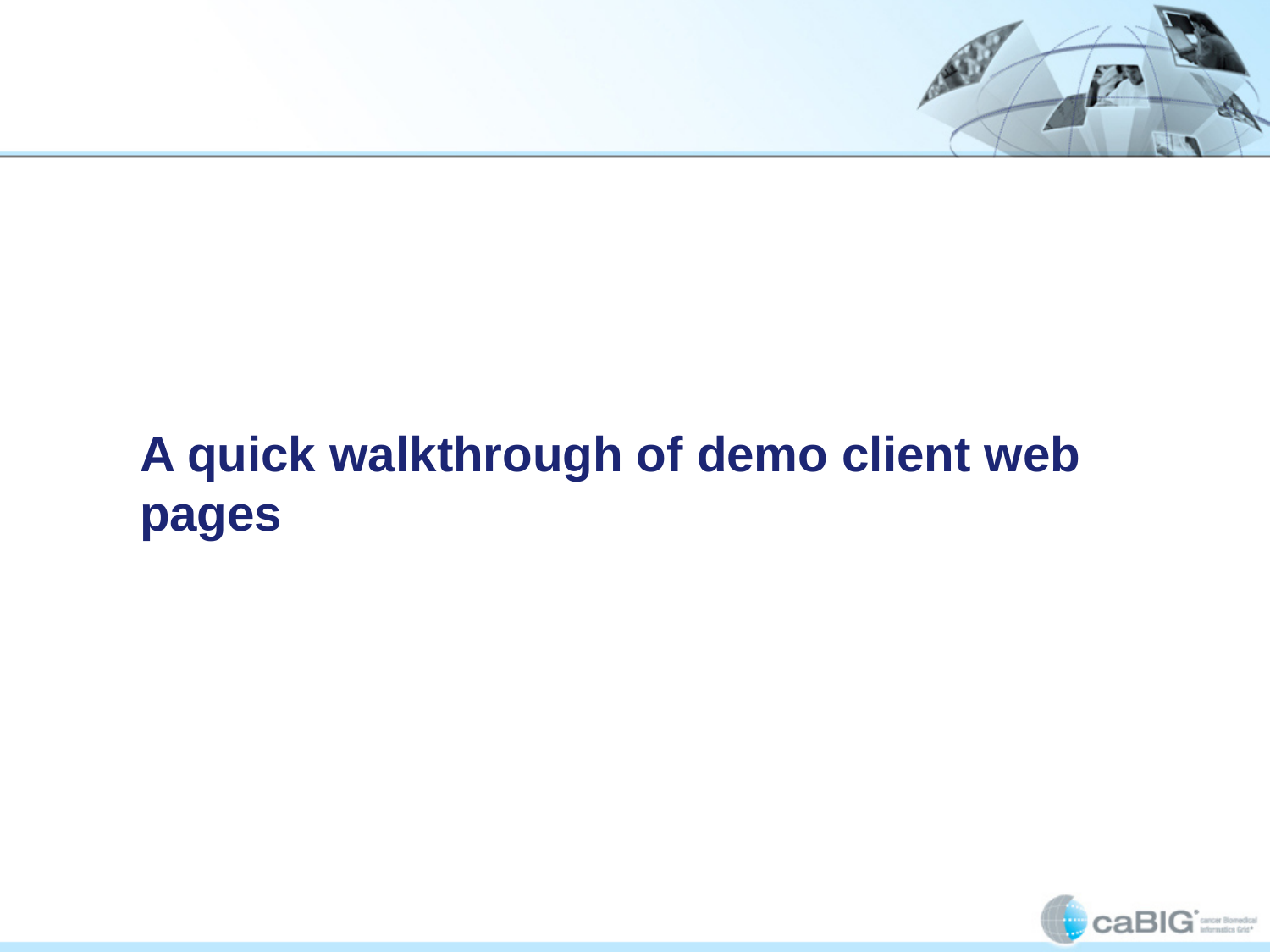

# A quick walkthrough of demo client web pages